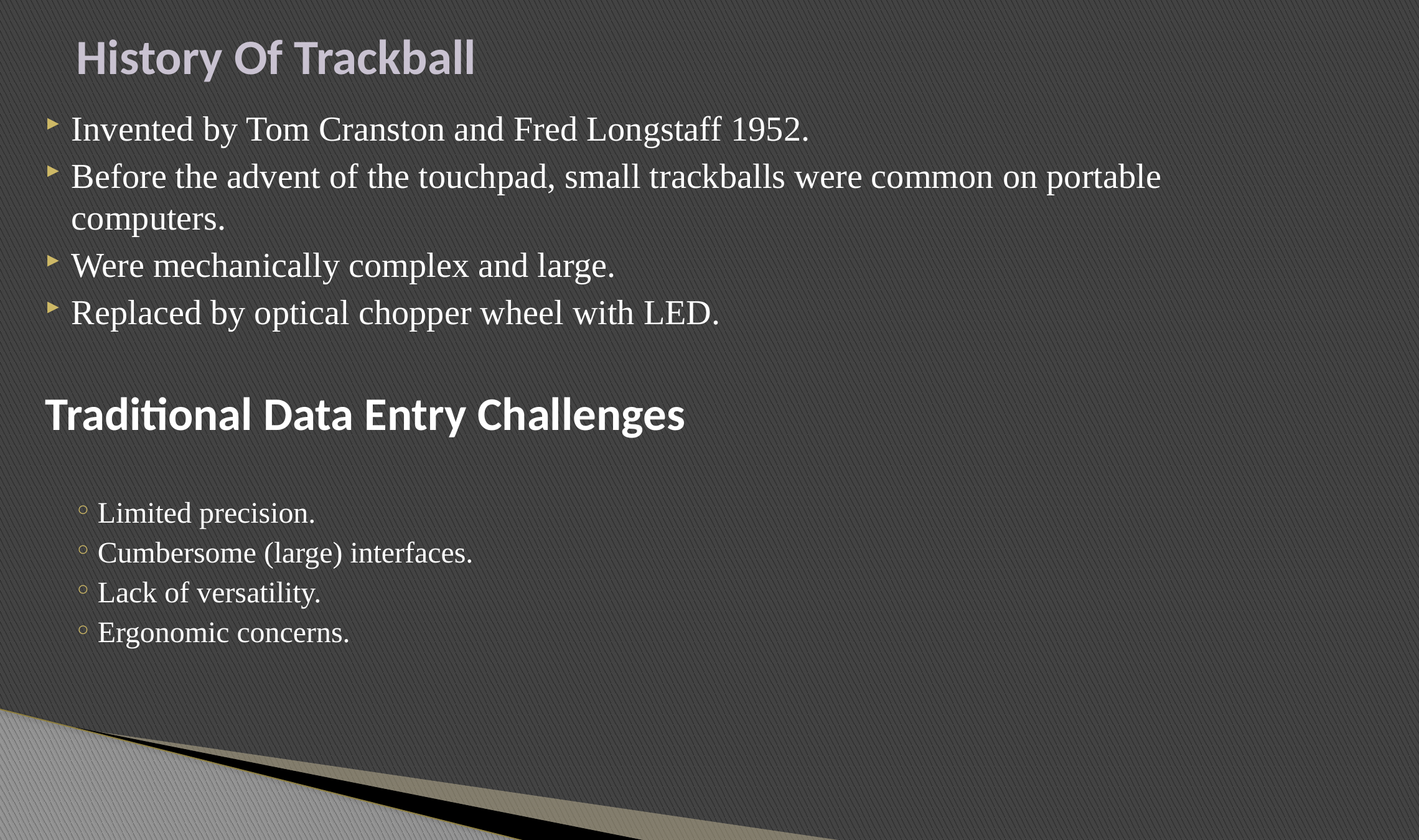

# History Of Trackball
Invented by Tom Cranston and Fred Longstaff 1952.
Before the advent of the touchpad, small trackballs were common on portable computers.
Were mechanically complex and large.
Replaced by optical chopper wheel with LED.

Traditional Data Entry Challenges

Limited precision.
Cumbersome (large) interfaces.
Lack of versatility.
Ergonomic concerns.